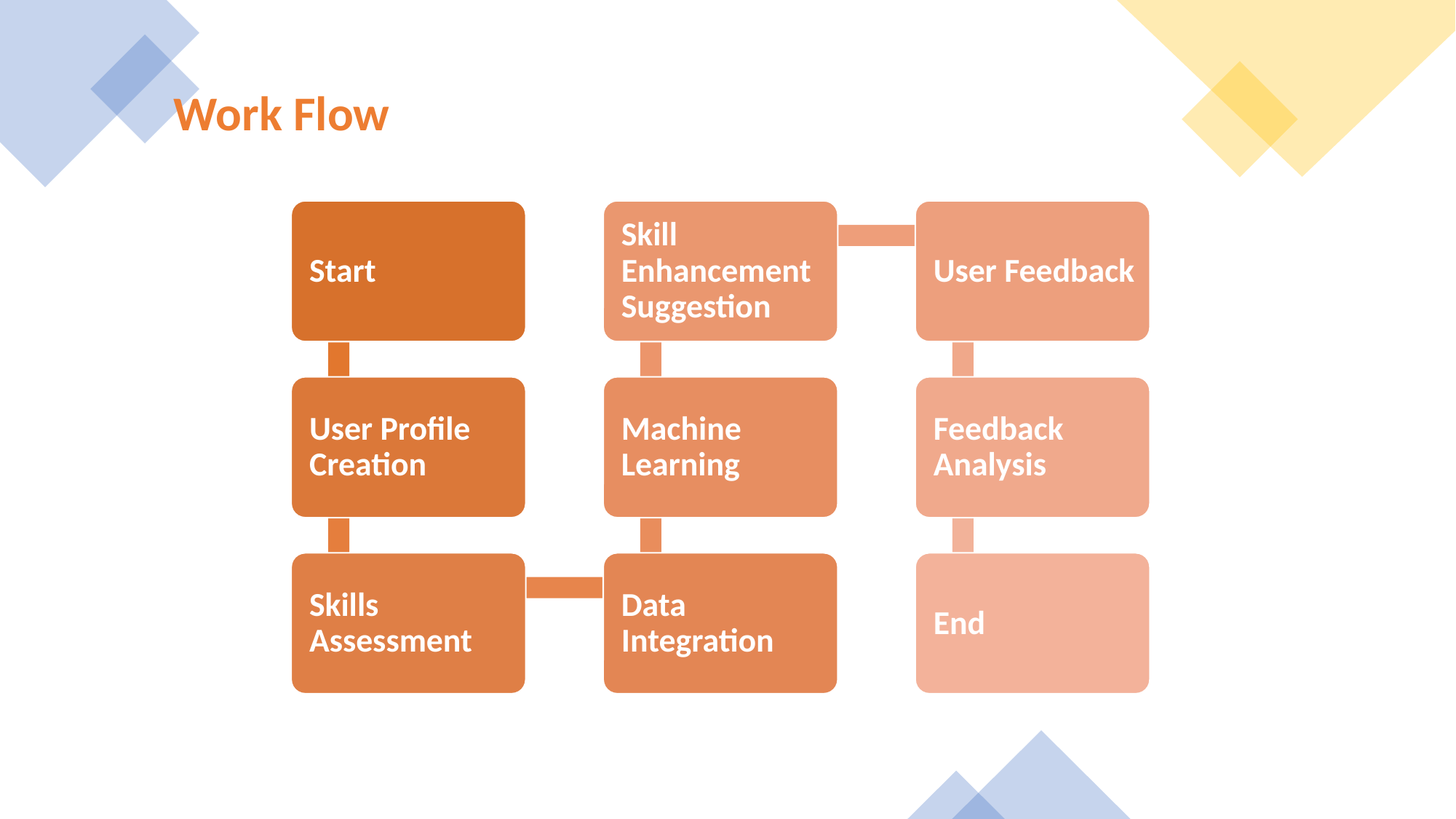

Work Flow

Start
User Profile Creation
Skills Assessment
Data Integration
Machine Learning
Skill Enhancement Suggestion
User Feedback
Feedback Analysis
End